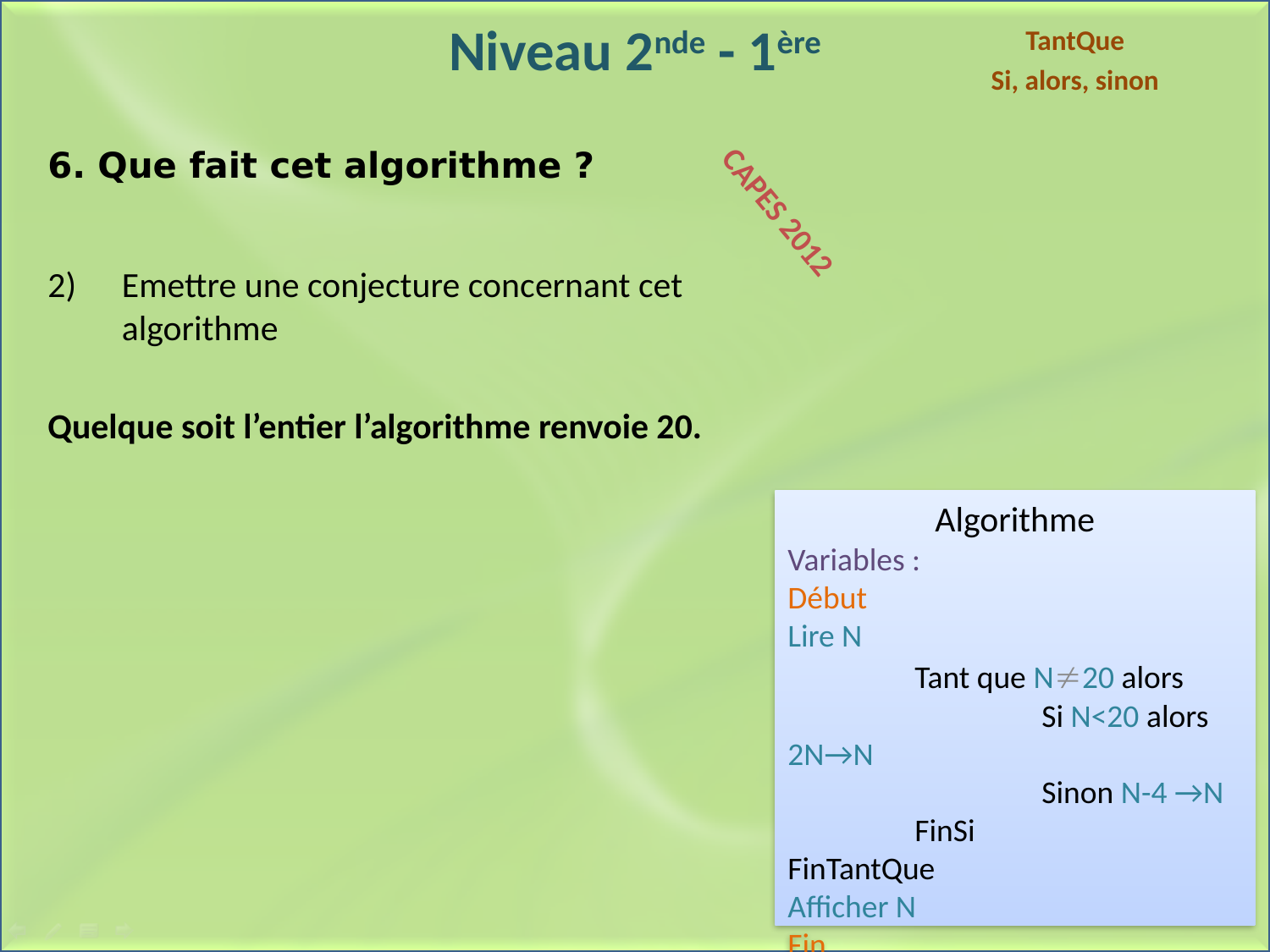

# Niveau 2nde - 1ère
TantQue
Si, alors, sinon
6. Que fait cet algorithme ?
CAPES 2012
2)	Emettre une conjecture concernant cet algorithme

Quelque soit l’entier l’algorithme renvoie 20.
Algorithme
Variables :
Début
Lire N
	Tant que N≠20 alors
		Si N<20 alors 2N→N
		Sinon N-4 →N
	FinSi
FinTantQue
Afficher N
Fin